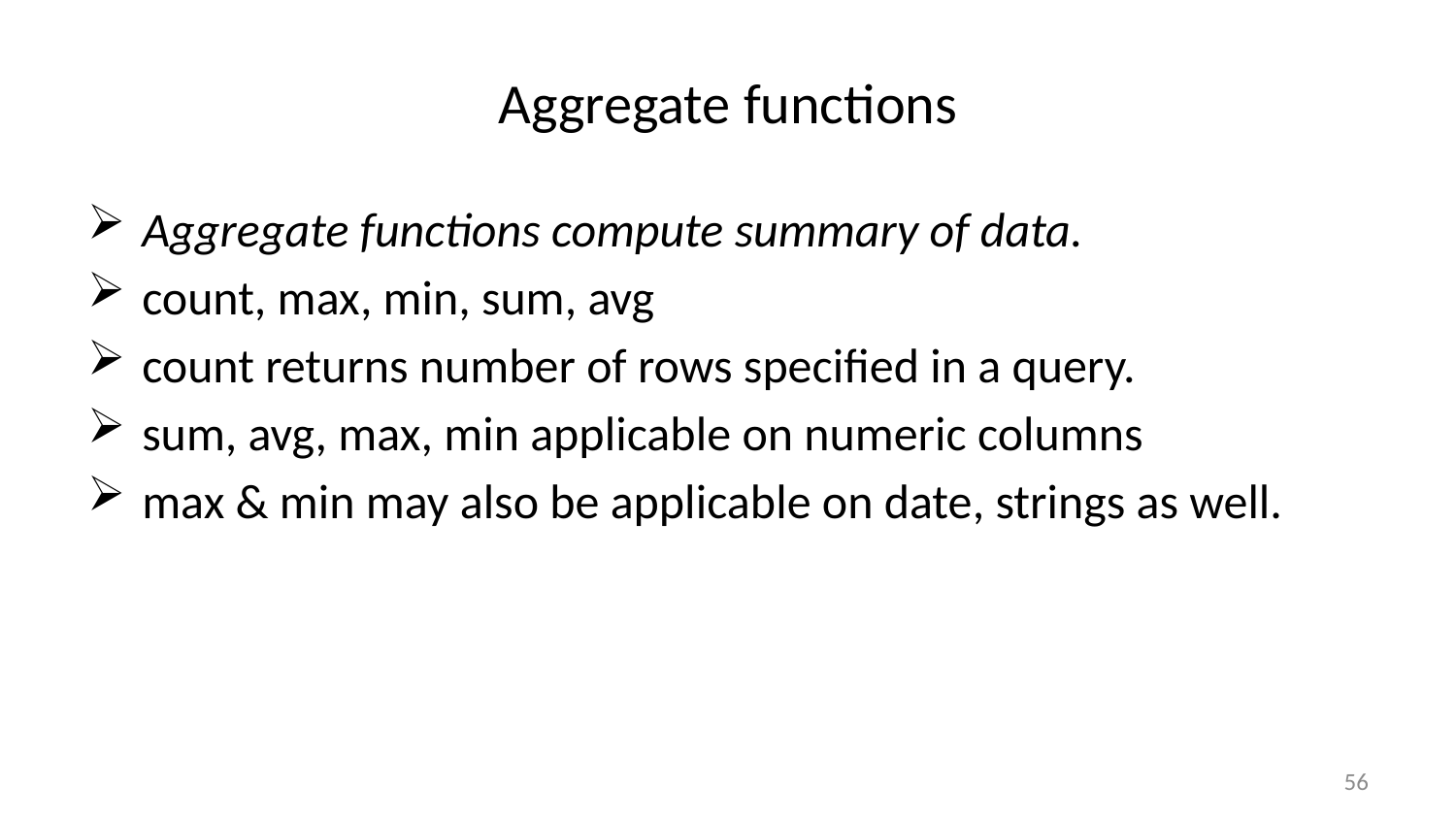

# Aggregate functions
Aggregate functions compute summary of data.
count, max, min, sum, avg
count returns number of rows specified in a query.
sum, avg, max, min applicable on numeric columns
max & min may also be applicable on date, strings as well.

56